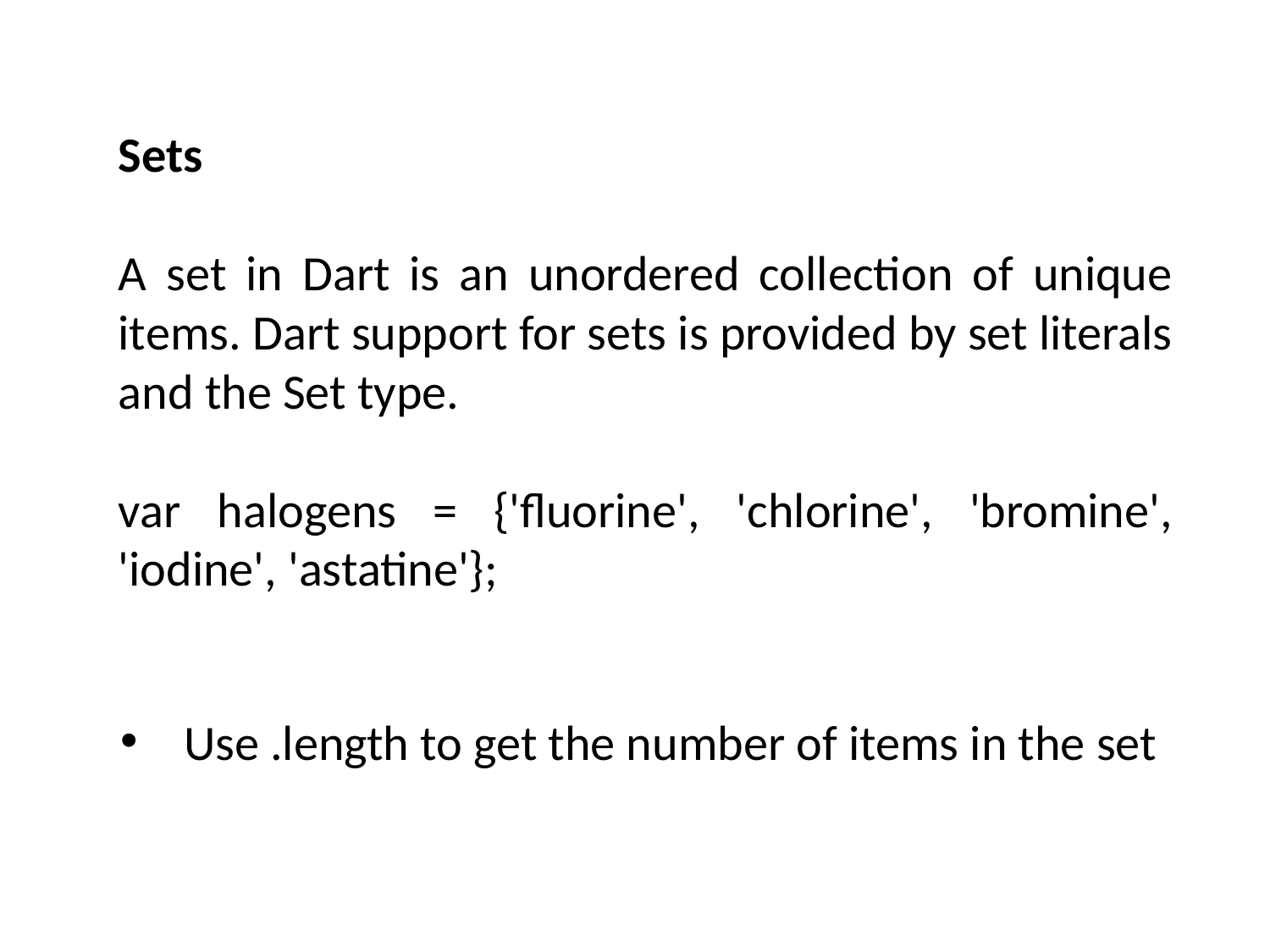

Sets

A set in Dart is an unordered collection of unique items. Dart support for sets is provided by set literals and the Set type.

var halogens = {'fluorine', 'chlorine', 'bromine', 'iodine', 'astatine'};

Use .length to get the number of items in the set